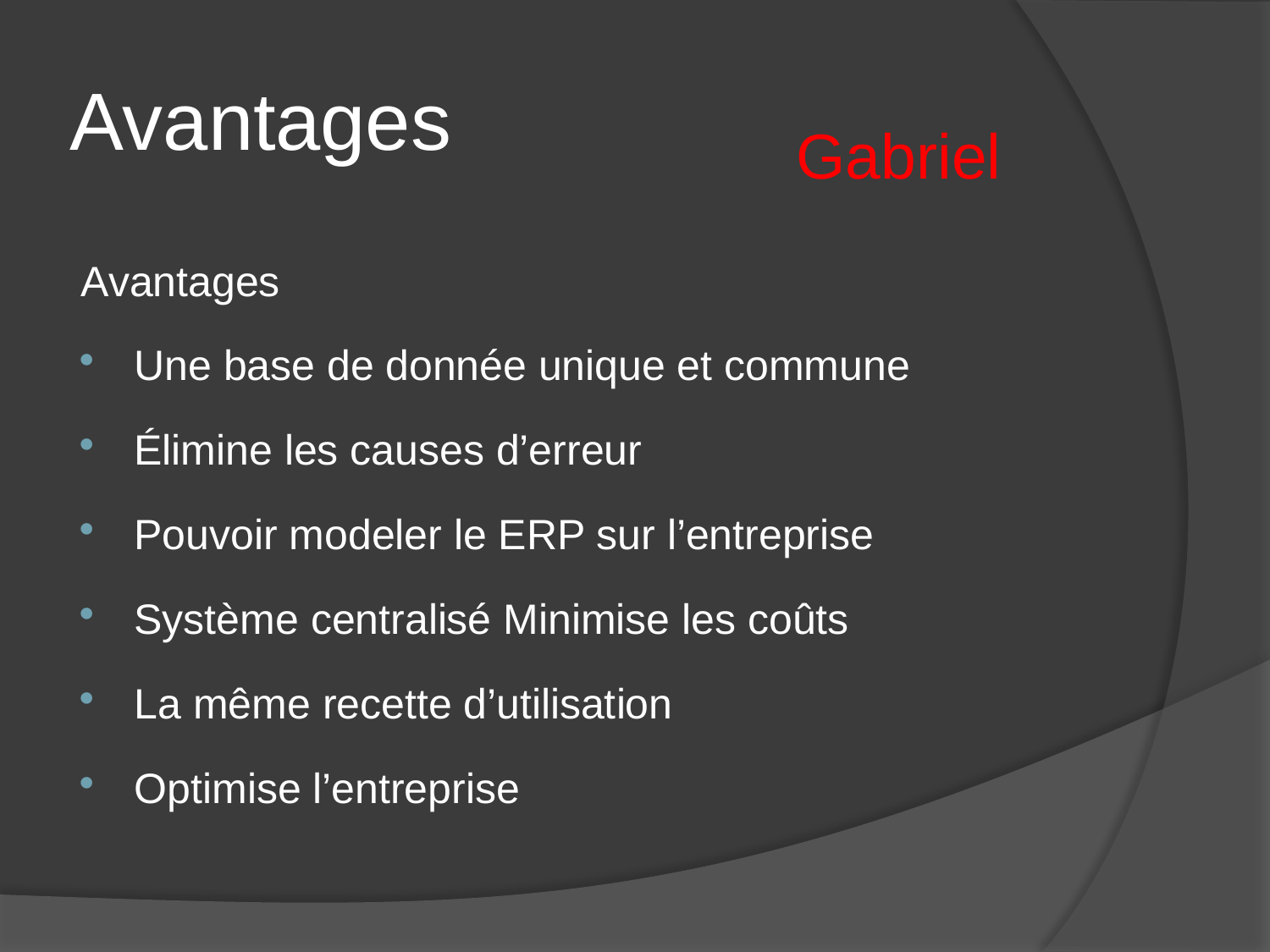

# Avantages
Gabriel
Avantages
Une base de donnée unique et commune
Élimine les causes d’erreur
Pouvoir modeler le ERP sur l’entreprise
Système centralisé Minimise les coûts
La même recette d’utilisation
Optimise l’entreprise